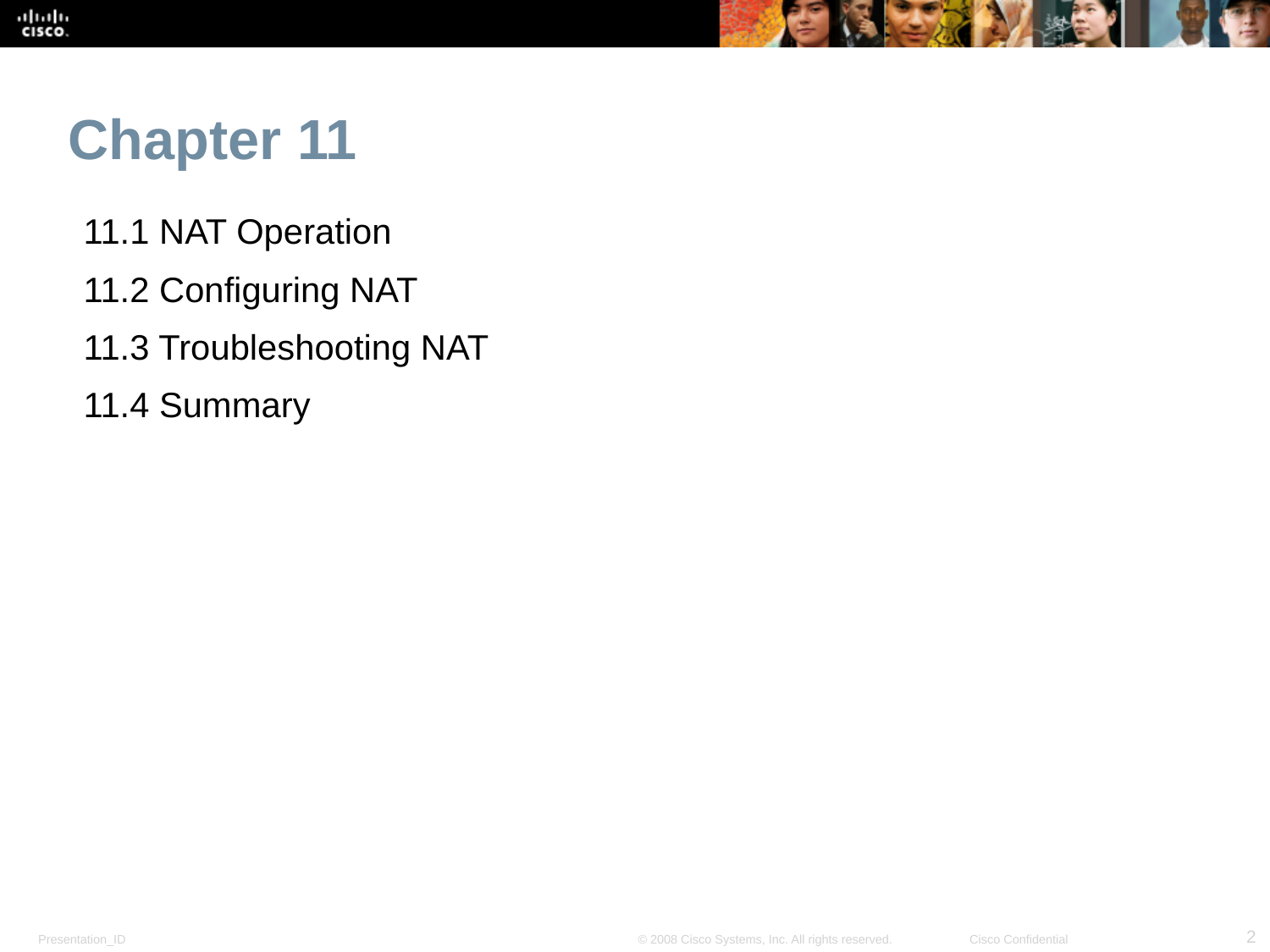

# Chapter 11
11.1 NAT Operation
11.2 Configuring NAT
11.3 Troubleshooting NAT
11.4 Summary